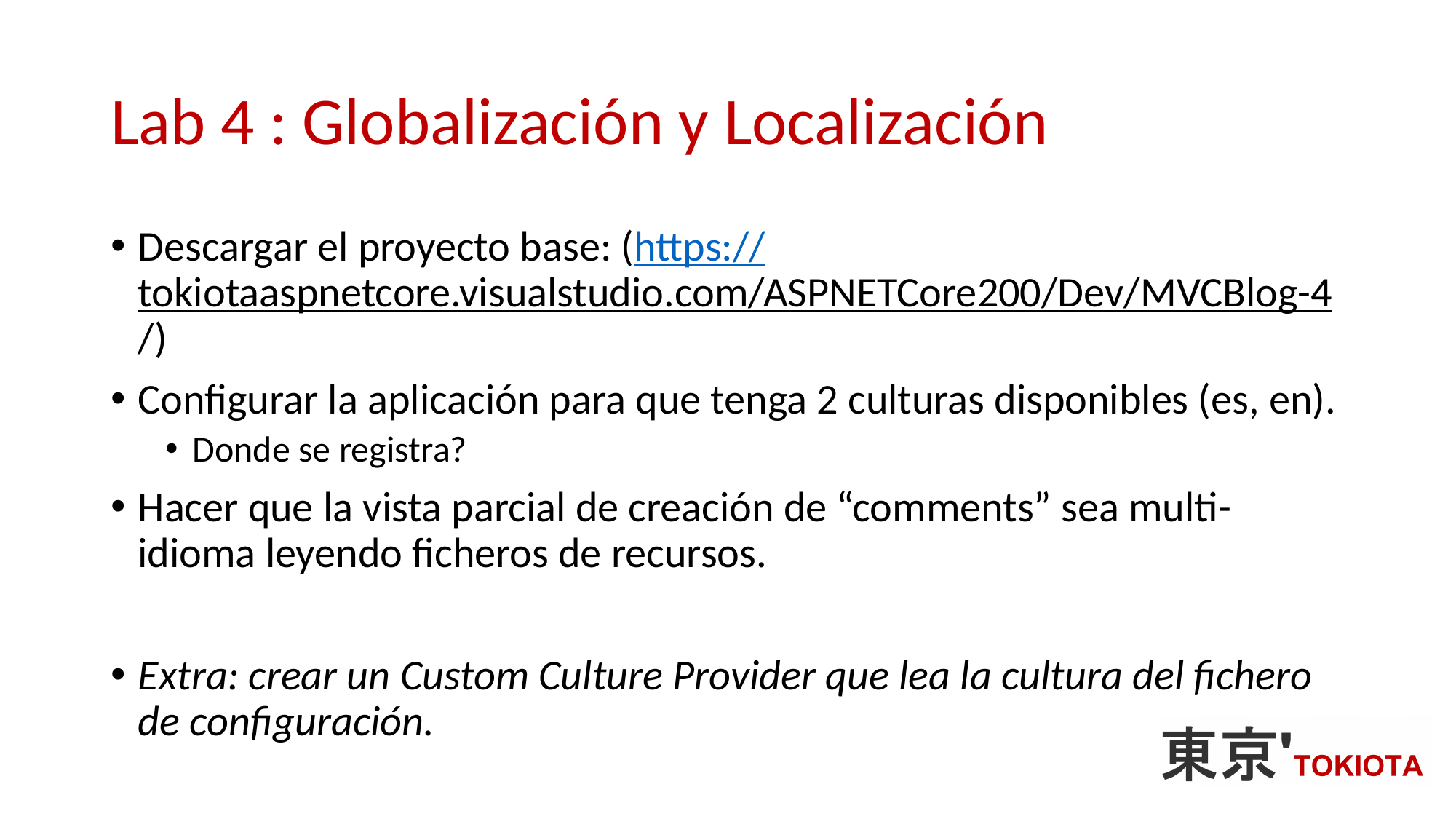

# Lab 4 : Globalización y Localización
Descargar el proyecto base: (https://tokiotaaspnetcore.visualstudio.com/ASPNETCore200/Dev/MVCBlog-4/)
Configurar la aplicación para que tenga 2 culturas disponibles (es, en).
Donde se registra?
Hacer que la vista parcial de creación de “comments” sea multi-idioma leyendo ficheros de recursos.

Extra: crear un Custom Culture Provider que lea la cultura del fichero de configuración.